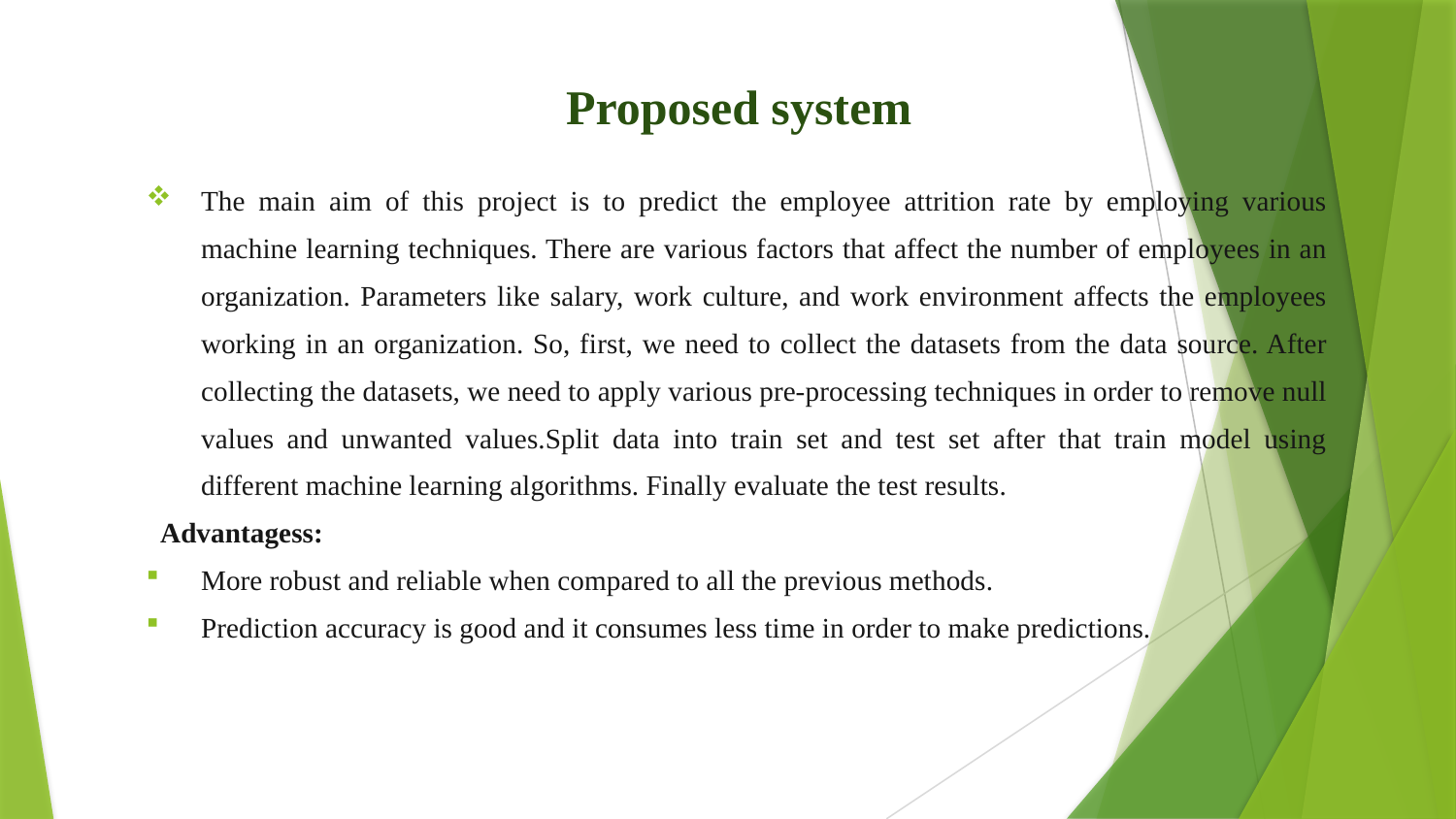

# Proposed system
The main aim of this project is to predict the employee attrition rate by employing various machine learning techniques. There are various factors that affect the number of employees in an organization. Parameters like salary, work culture, and work environment affects the employees working in an organization. So, first, we need to collect the datasets from the data source. After collecting the datasets, we need to apply various pre-processing techniques in order to remove null values and unwanted values.Split data into train set and test set after that train model using different machine learning algorithms. Finally evaluate the test results.
  Advantagess:
More robust and reliable when compared to all the previous methods.
Prediction accuracy is good and it consumes less time in order to make predictions.